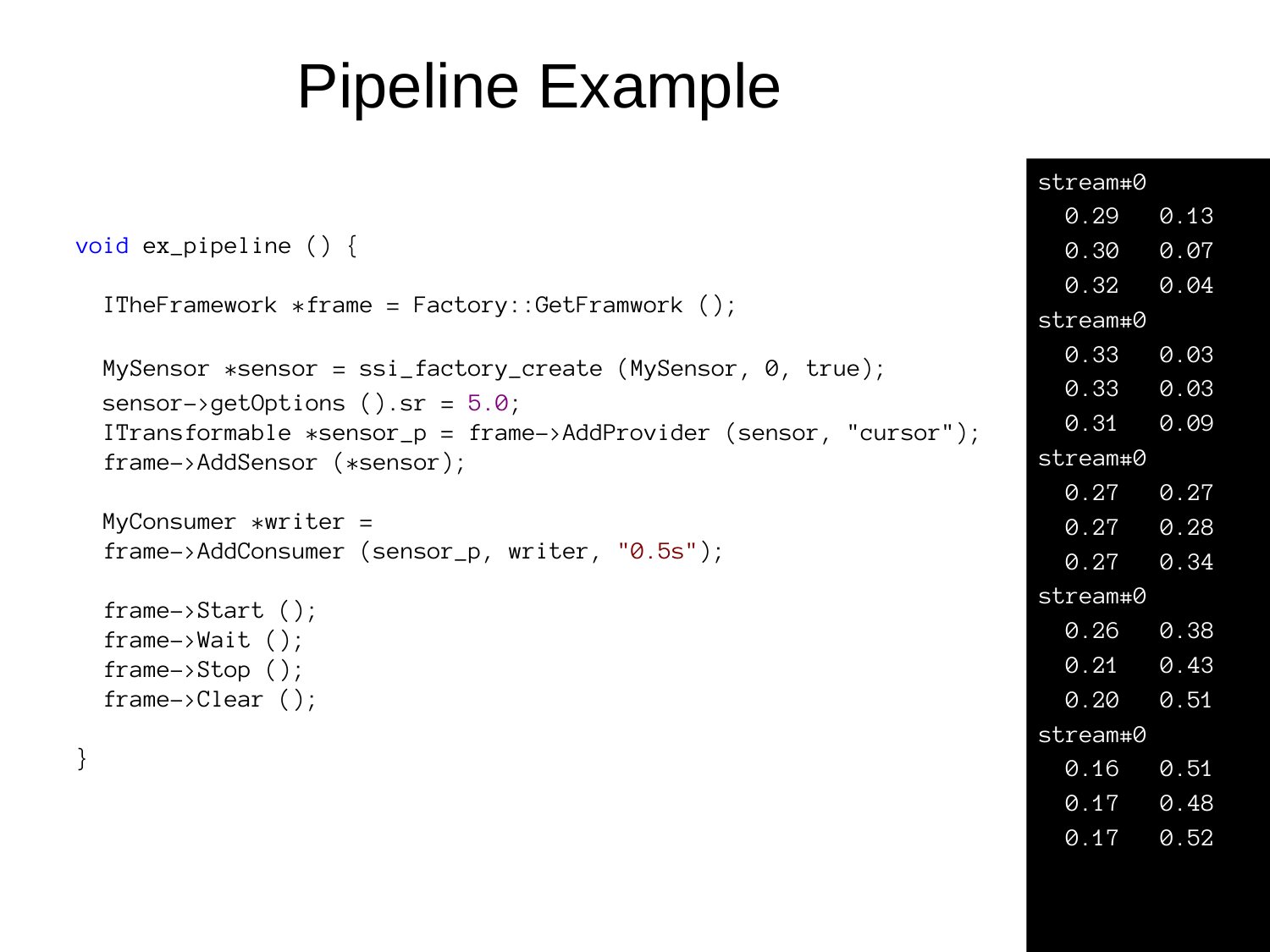

# Pipeline Example
stream#0
  0.29   0.13
  0.30   0.07
  0.32   0.04
stream#0
  0.33   0.03
  0.33   0.03
  0.31   0.09
stream#0
  0.27   0.27
  0.27   0.28
  0.27   0.34
stream#0
  0.26   0.38
  0.21   0.43
  0.20   0.51
stream#0
  0.16   0.51
  0.17   0.48
  0.17   0.52
void ex_pipeline () {
  ITheFramework *frame = Factory::GetFramwork ();
  MySensor *sensor = ssi_factory_create (MySensor, 0, true);
  sensor->getOptions ().sr = 5.0;
  ITransformable *sensor_p = frame->AddProvider (sensor, "cursor");
  frame->AddSensor (*sensor);
  MyConsumer *writer =
  frame->AddConsumer (sensor_p, writer, "0.5s");
  frame->Start ();
  frame->Wait ();
  frame->Stop ();
  frame->Clear ();
}